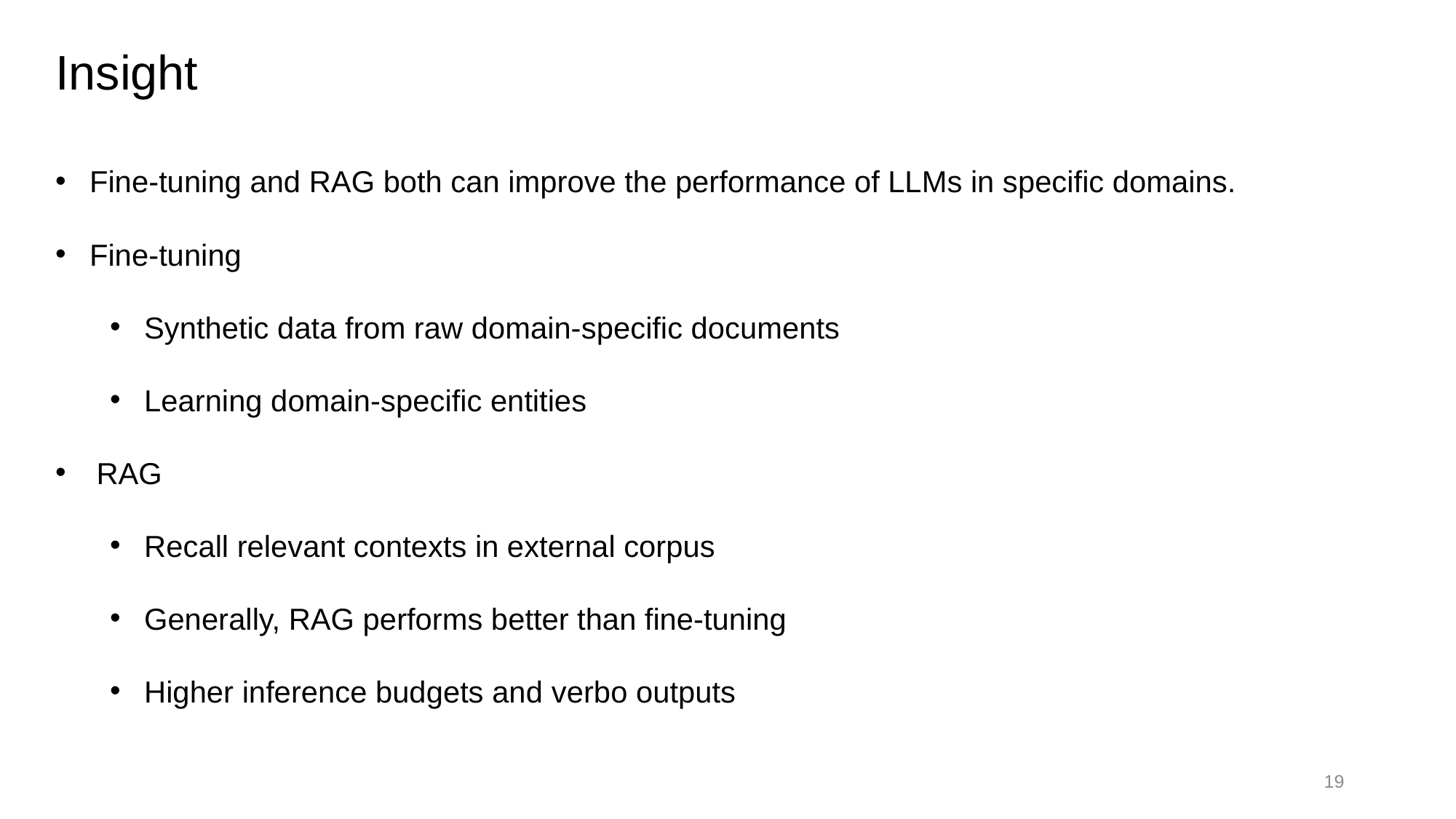

Insight
Fine-tuning and RAG both can improve the performance of LLMs in specific domains.
Fine-tuning
Synthetic data from raw domain-specific documents
Learning domain-specific entities
RAG
Recall relevant contexts in external corpus
Generally, RAG performs better than fine-tuning
Higher inference budgets and verbo outputs
19